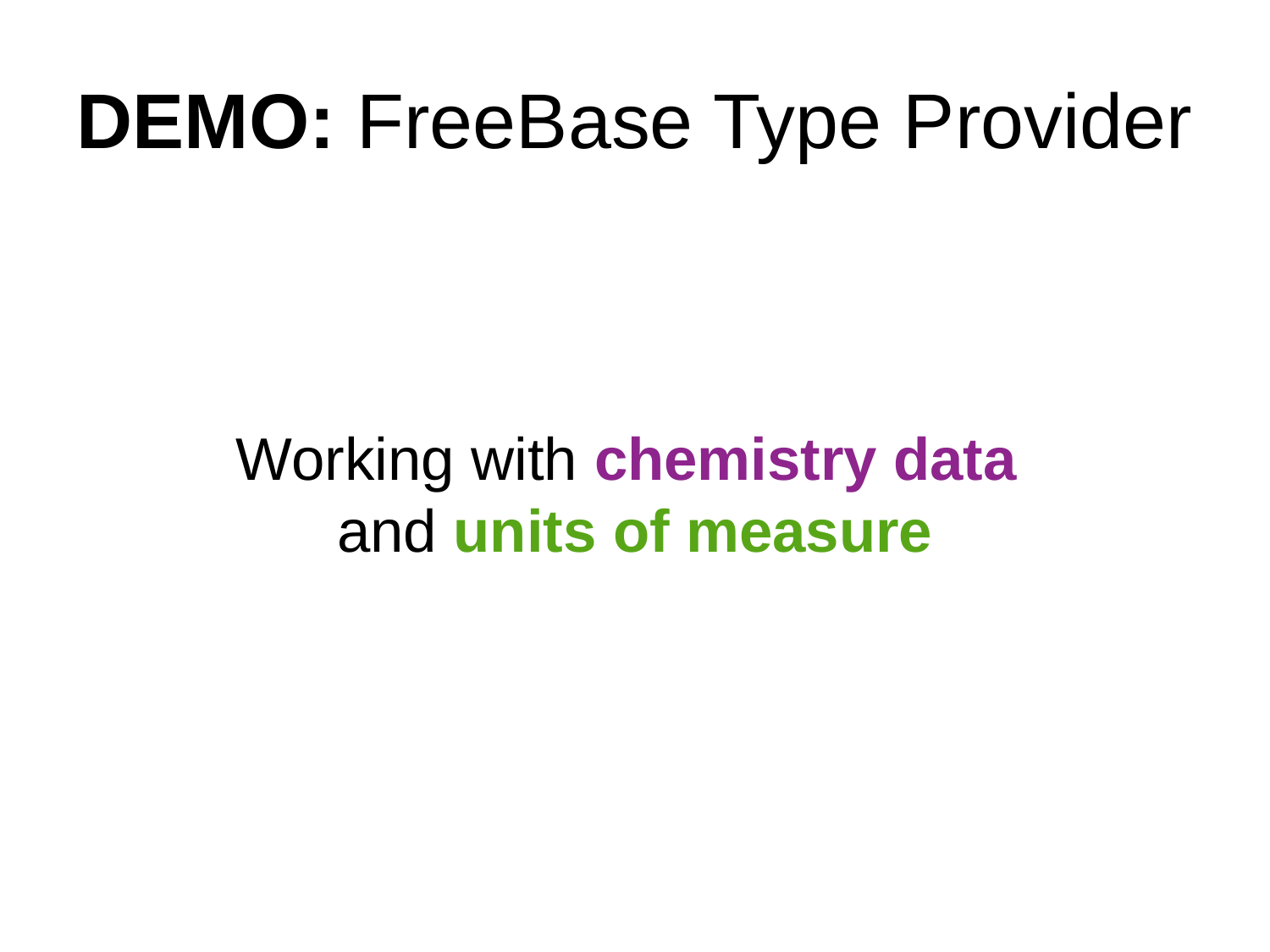

# DEMO: FreeBase Type Provider

Working with chemistry data
and units of measure